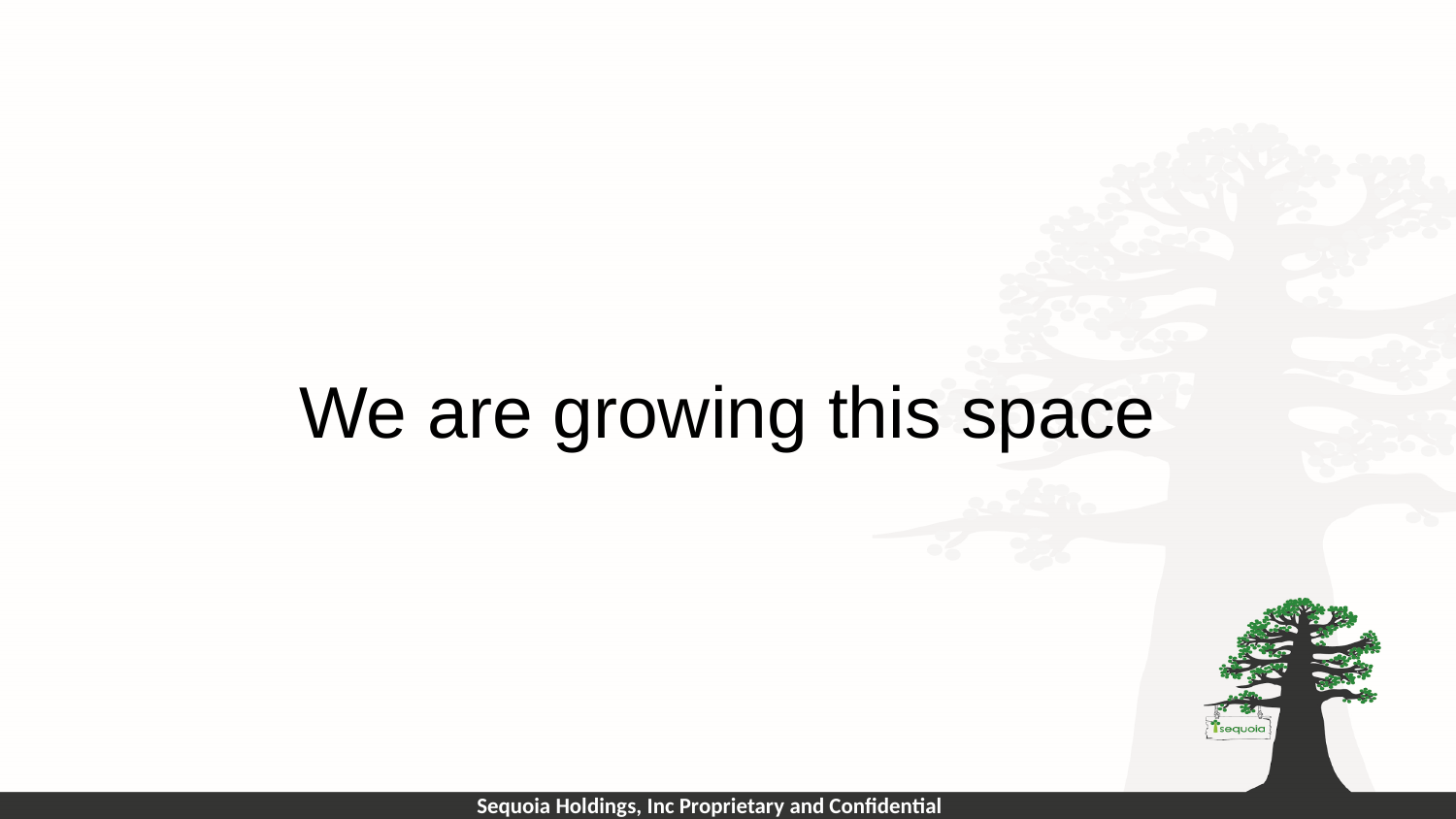

# We are growing this space
Sequoia Holdings, Inc Proprietary and Confidential